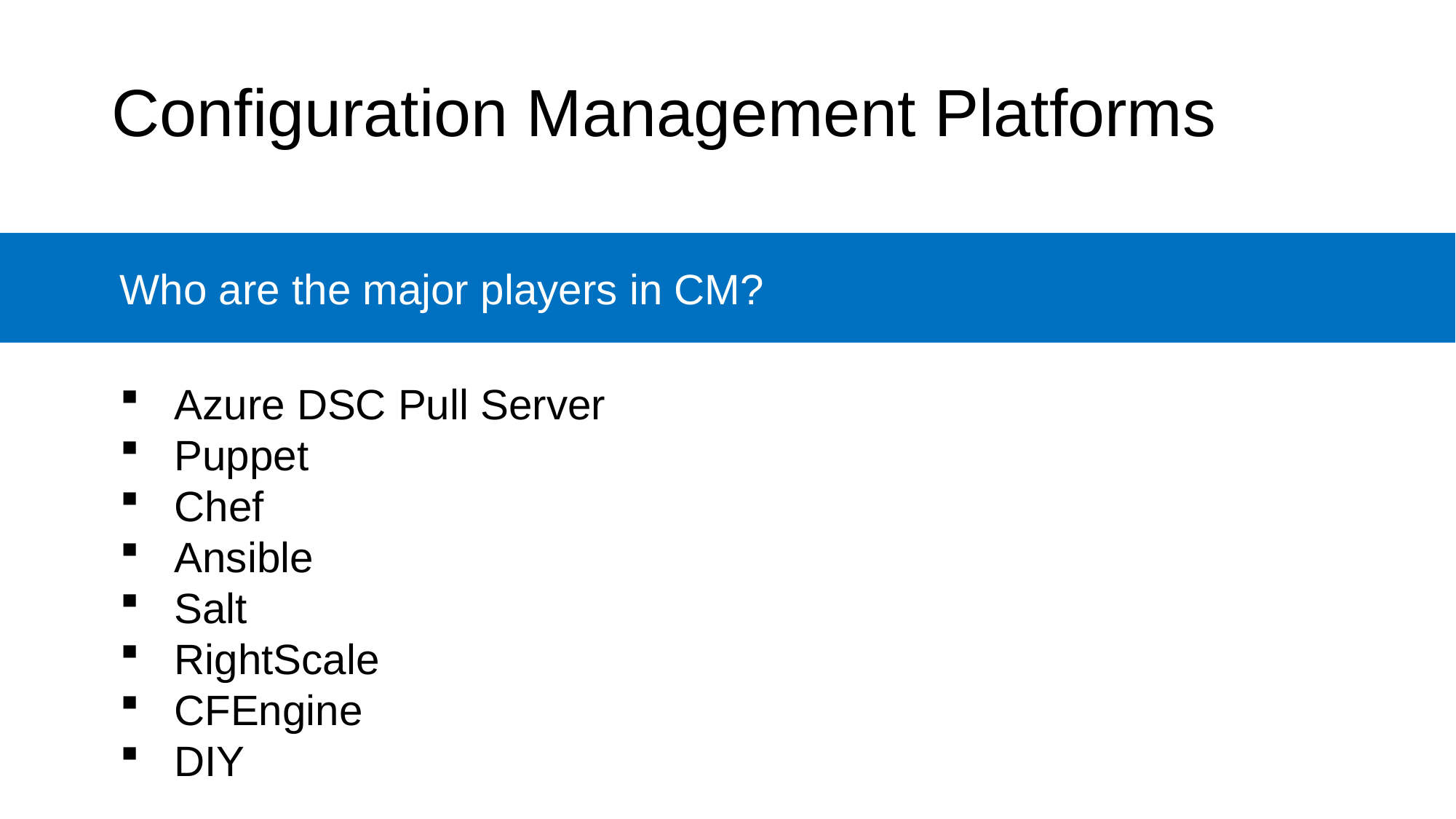

Configuration Management Platforms
	Who are the major players in CM?

Azure DSC Pull Server
Puppet
Chef
Ansible
Salt
RightScale
CFEngine
DIY